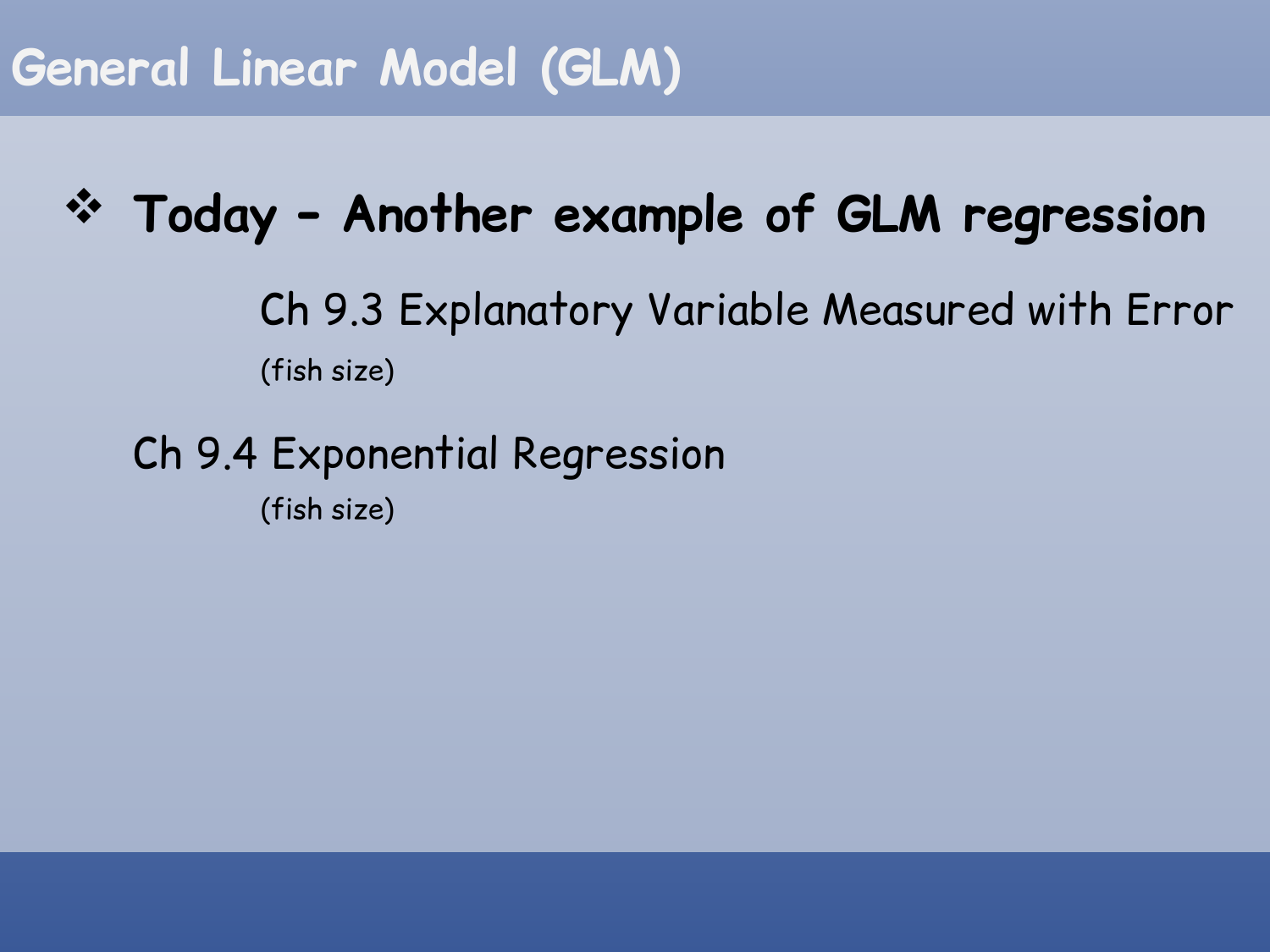

General Linear Model (GLM)

Today – Another example of GLM regression
		Ch 9.3 Explanatory Variable Measured with Error
              	(fish size)

	Ch 9.4 Exponential Regression
              	(fish size)